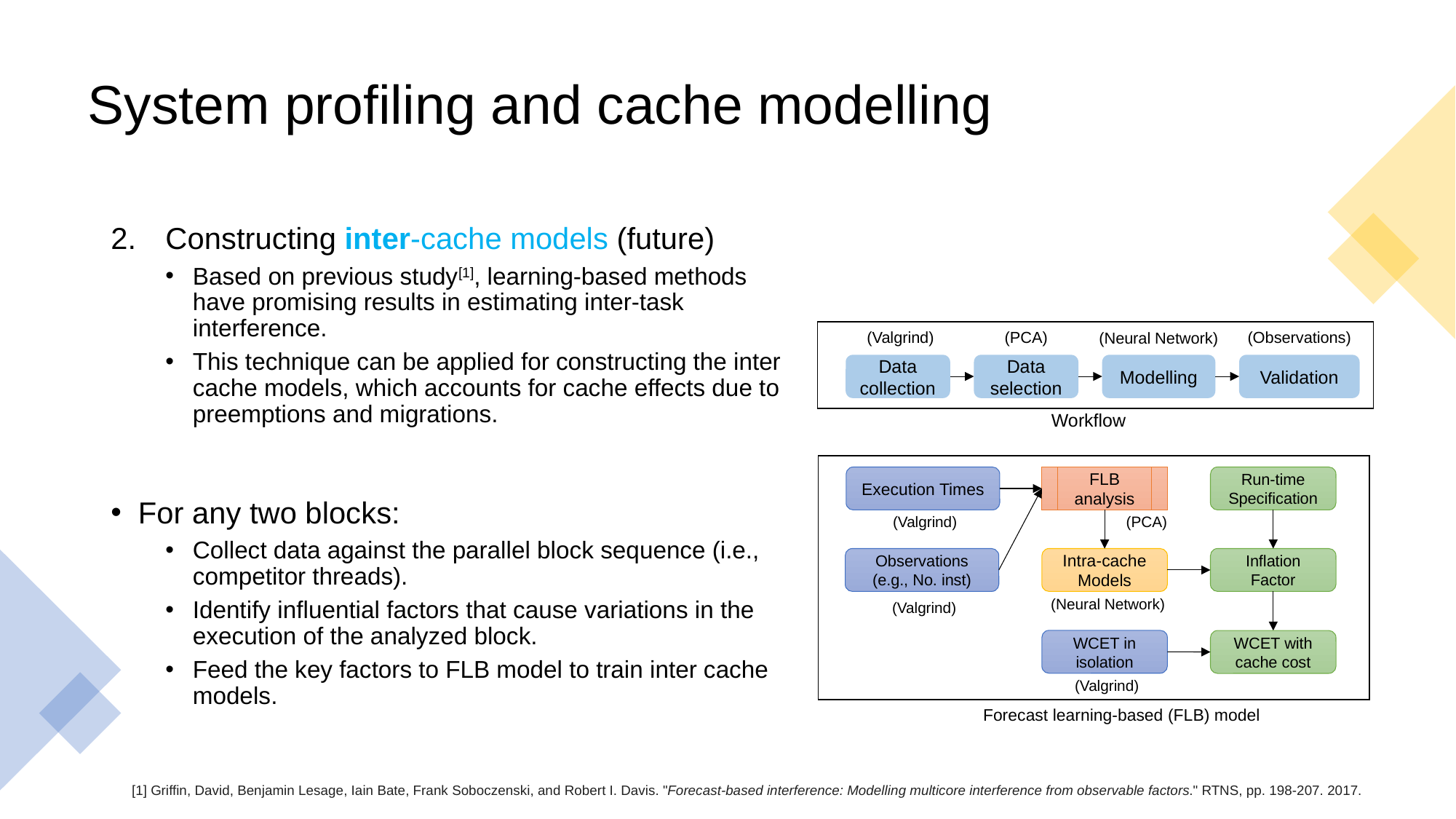

# System profiling and cache modelling

Constructing inter-cache models (future)
Based on previous study[1], learning-based methods have promising results in estimating inter-task interference.
This technique can be applied for constructing the inter cache models, which accounts for cache effects due to preemptions and migrations.

For any two blocks:
Collect data against the parallel block sequence (i.e., competitor threads).
Identify influential factors that cause variations in the execution of the analyzed block.
Feed the key factors to FLB model to train inter cache models.

(Valgrind)
(PCA)
(Observations)
(Neural Network)
Data collection
Data selection
Modelling
Validation
Workflow

FLB analysis
Execution Times
Run-time
Specification
(PCA)
(Valgrind)
Inflation Factor
Intra-cache
Models
Observations
(e.g., No. inst)
(Neural Network)
(Valgrind)
WCET in isolation
WCET with
cache cost
(Valgrind)
Forecast learning-based (FLB) model

[1] Griffin, David, Benjamin Lesage, Iain Bate, Frank Soboczenski, and Robert I. Davis. "Forecast-based interference: Modelling multicore interference from observable factors." RTNS, pp. 198-207. 2017.